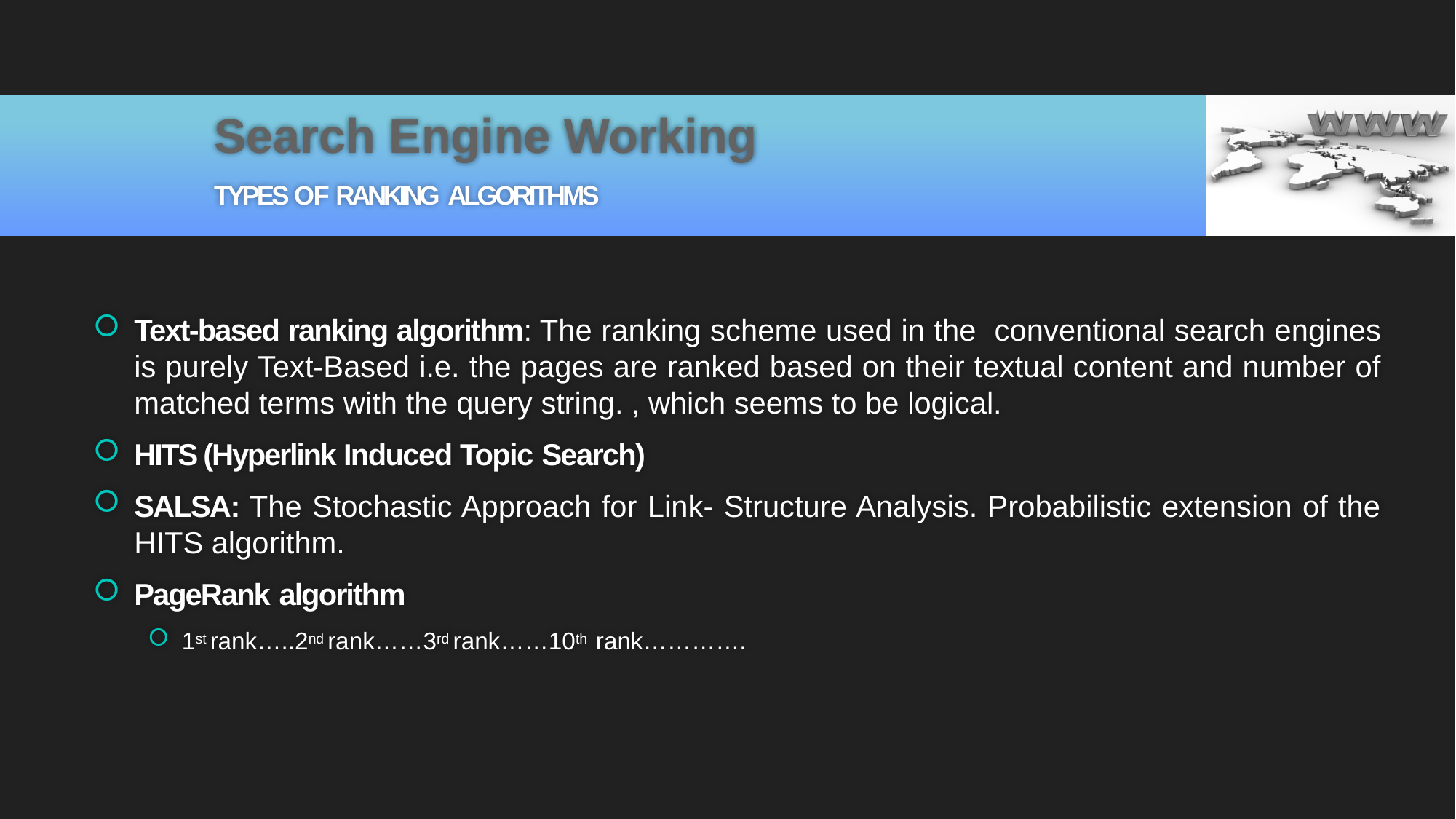

# Search Engine Working
TYPES OF RANKING ALGORITHMS
Text-based ranking algorithm: The ranking scheme used in the  conventional search engines is purely Text-Based i.e. the pages are ranked based on their textual content and number of matched terms with the query string. , which seems to be logical.
HITS (Hyperlink Induced Topic Search)
SALSA: The Stochastic Approach for Link- Structure Analysis. Probabilistic extension of the HITS algorithm.
PageRank algorithm
1st rank…..2nd rank……3rd rank……10th rank………….